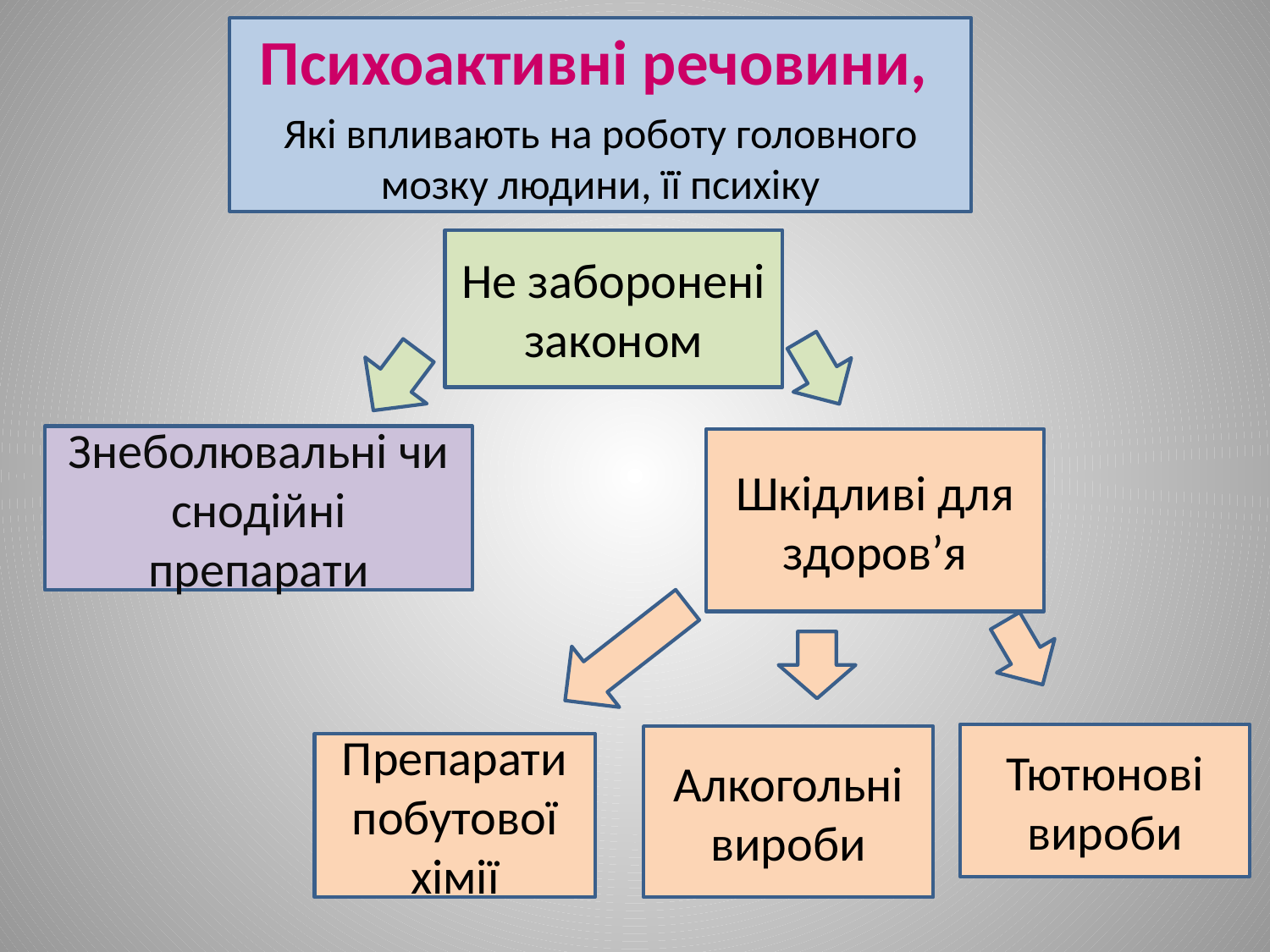

Психоактивні речовини,
Які впливають на роботу головного мозку людини, її психіку

Не заборонені законом

Знеболювальні чи снодійні препарати
Шкідливі для здоров’я

Тютюнові вироби
Алкогольні
вироби
Препарати побутової хімії